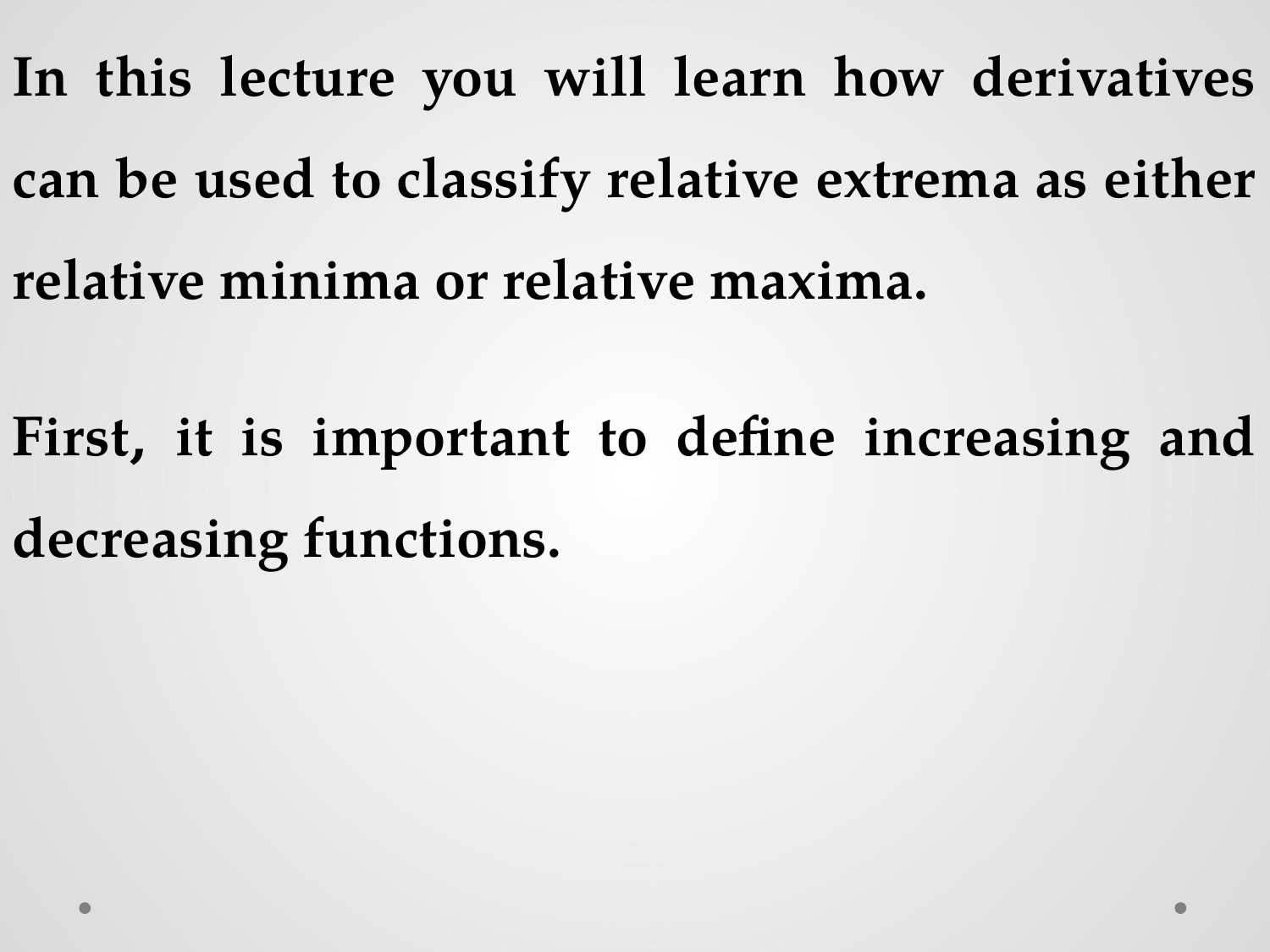

In this lecture you will learn how derivatives can be used to classify relative extrema as either relative minima or relative maxima.
First, it is important to define increasing and decreasing functions.